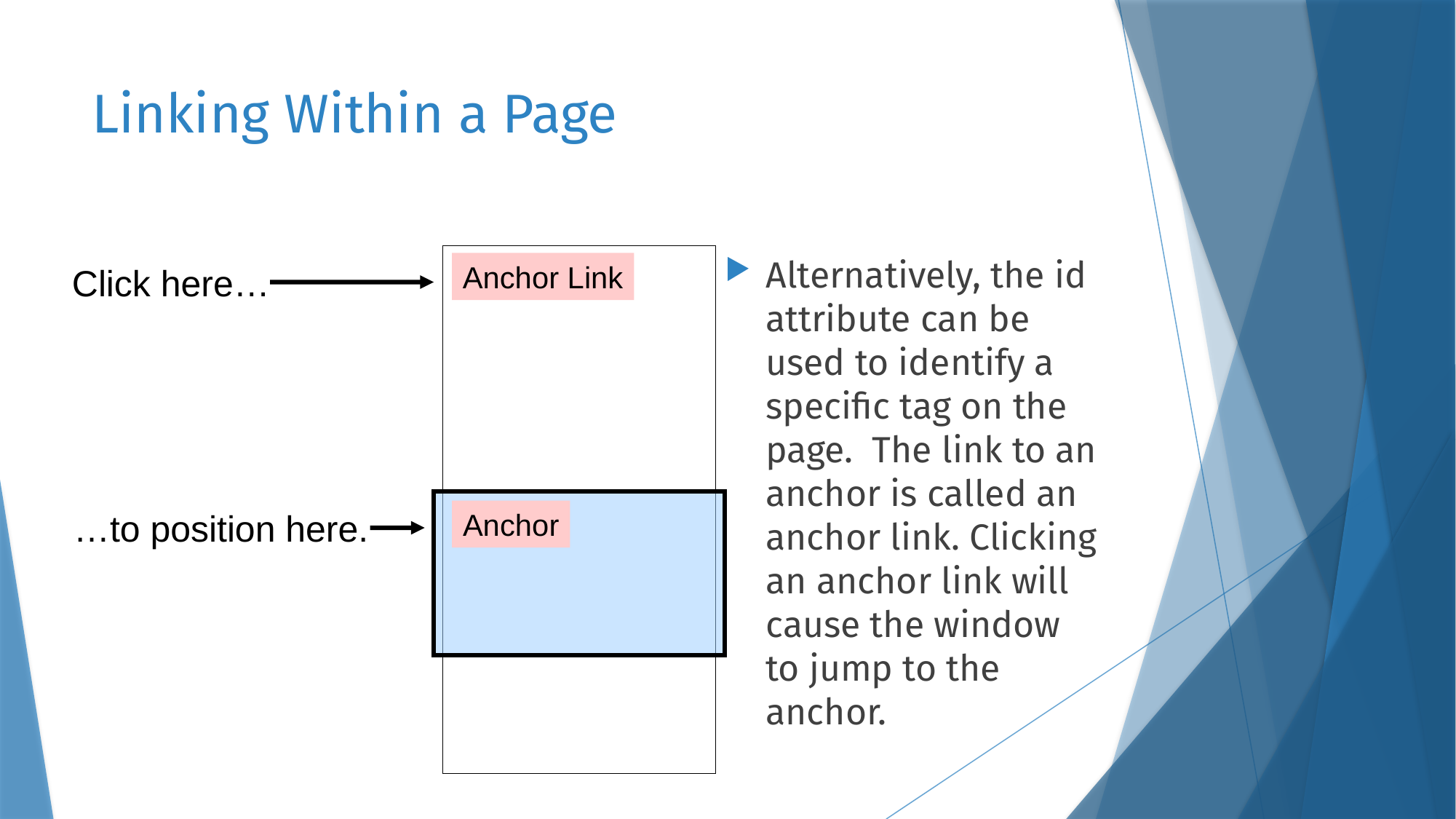

# Linking Within a Page

Alternatively, the id attribute can be used to identify a specific tag on the page.  The link to an anchor is called an anchor link. Clicking an anchor link will cause the window to jump to the anchor.
Anchor Link
Click here…

…to position here.
Anchor